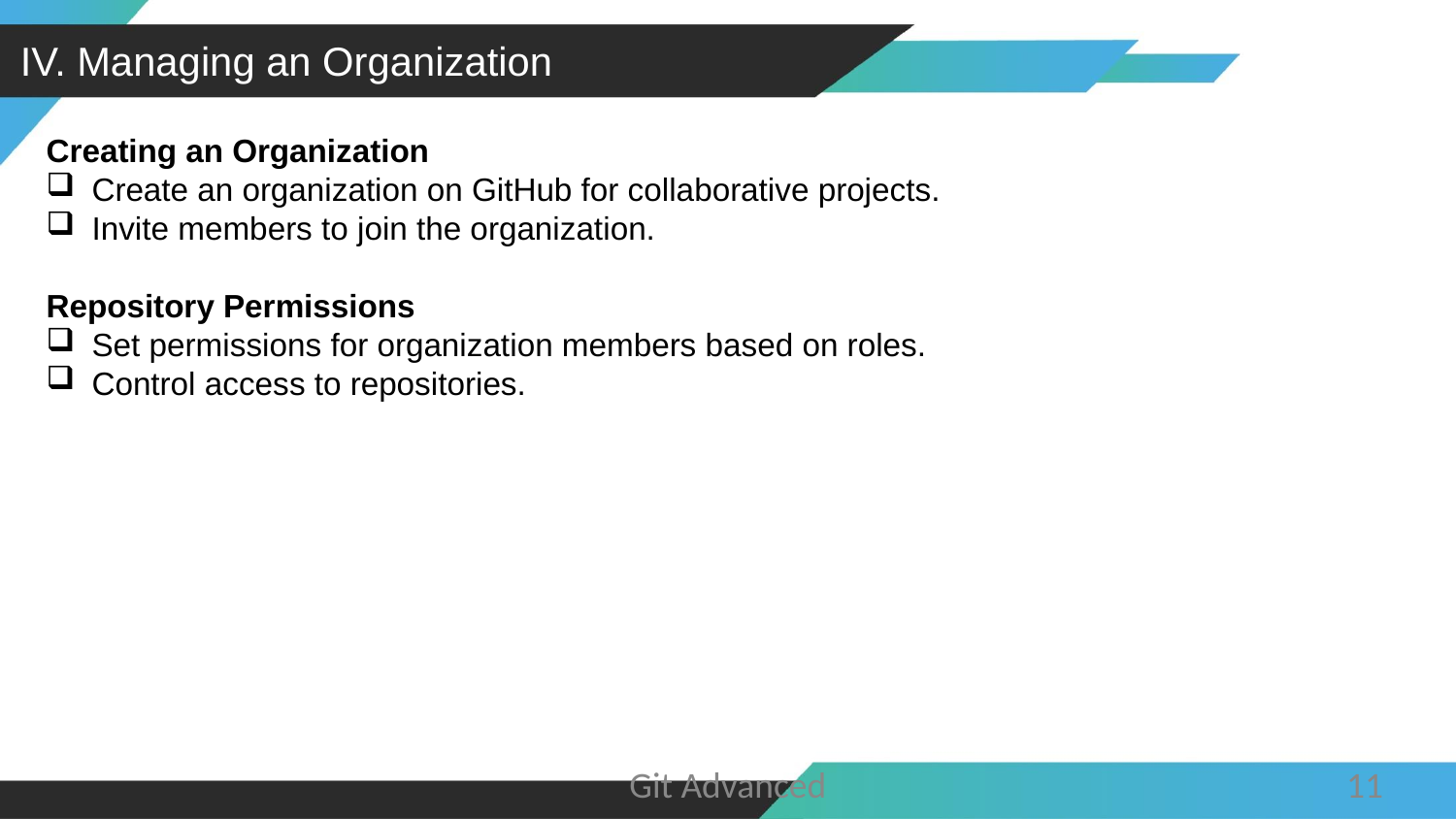

IV. Managing an Organization
Creating an Organization
Create an organization on GitHub for collaborative projects.
Invite members to join the organization.

Repository Permissions
Set permissions for organization members based on roles.
Control access to repositories.
Git Advanced
11